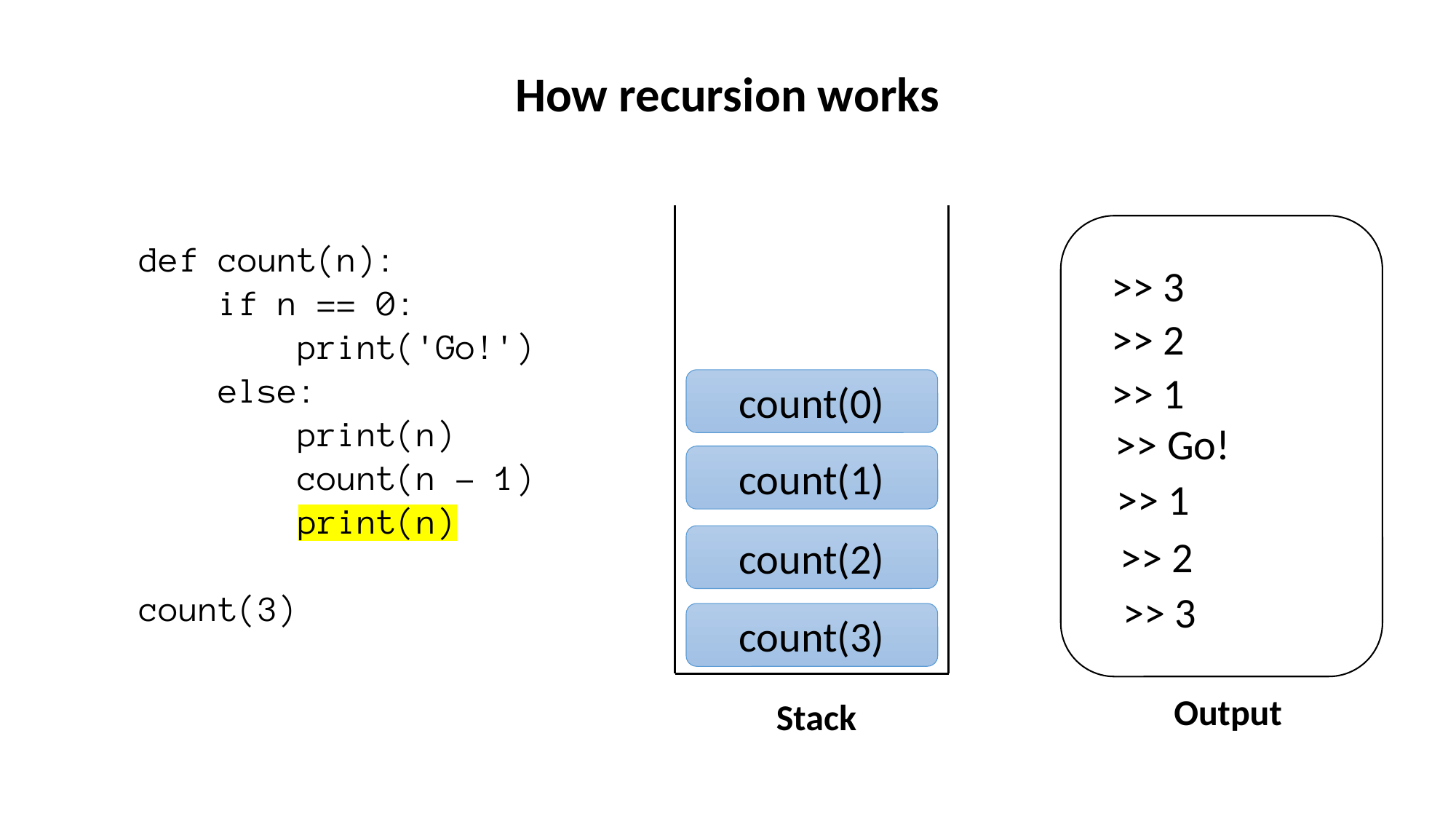

How recursion works

def count(n):
    if n == 0:
        print('Go!')
    else:
        print(n)
        count(n - 1)
        print(n)
count(3)
>> 3
>> 2
>> 1
count(0)
>> Go!
count(1)
>> 1
>> 2
count(2)
>> 3
count(3)
Output
Stack